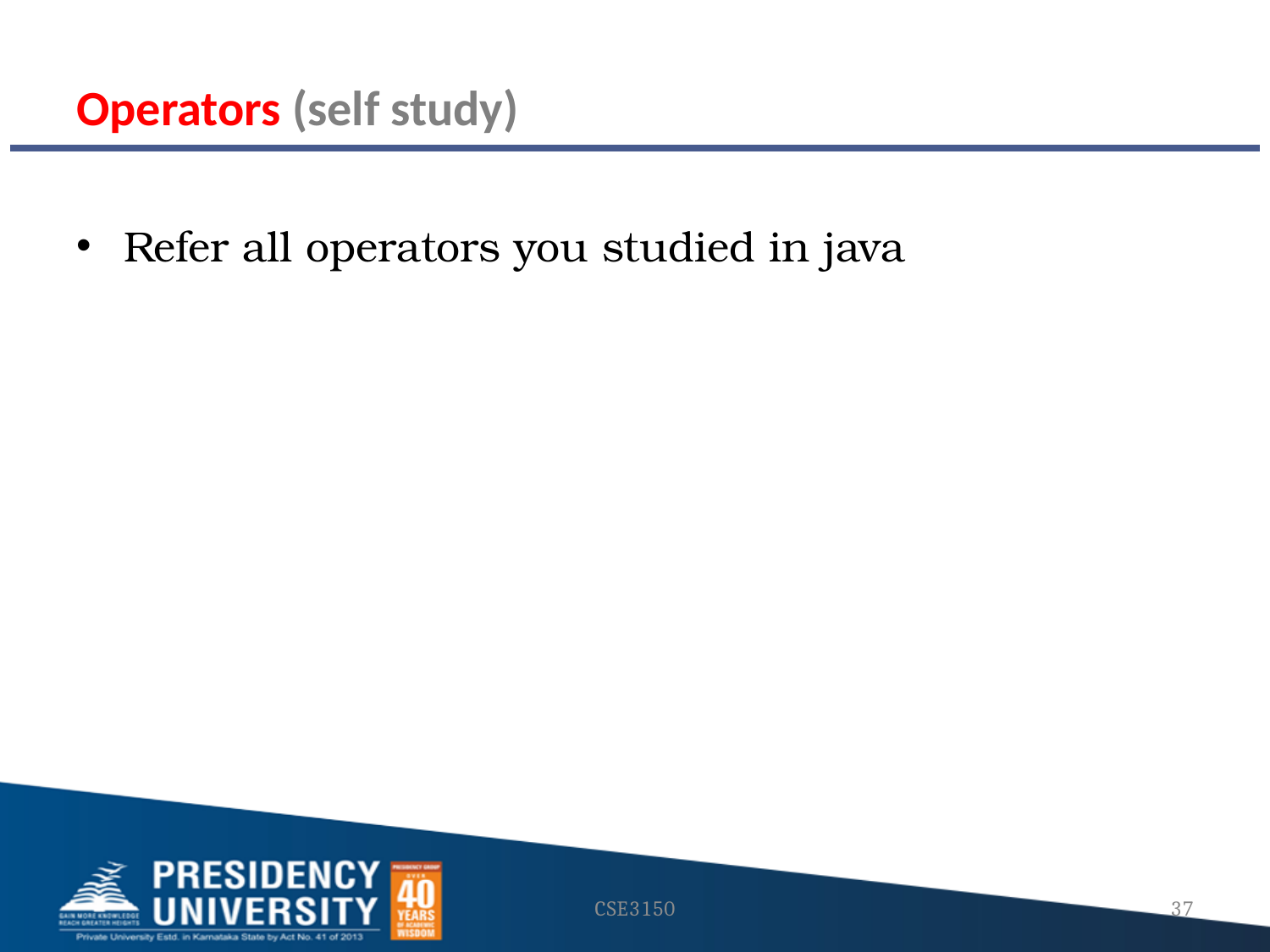

# Operators (self study)

Refer all operators you studied in java
CSE3150
37